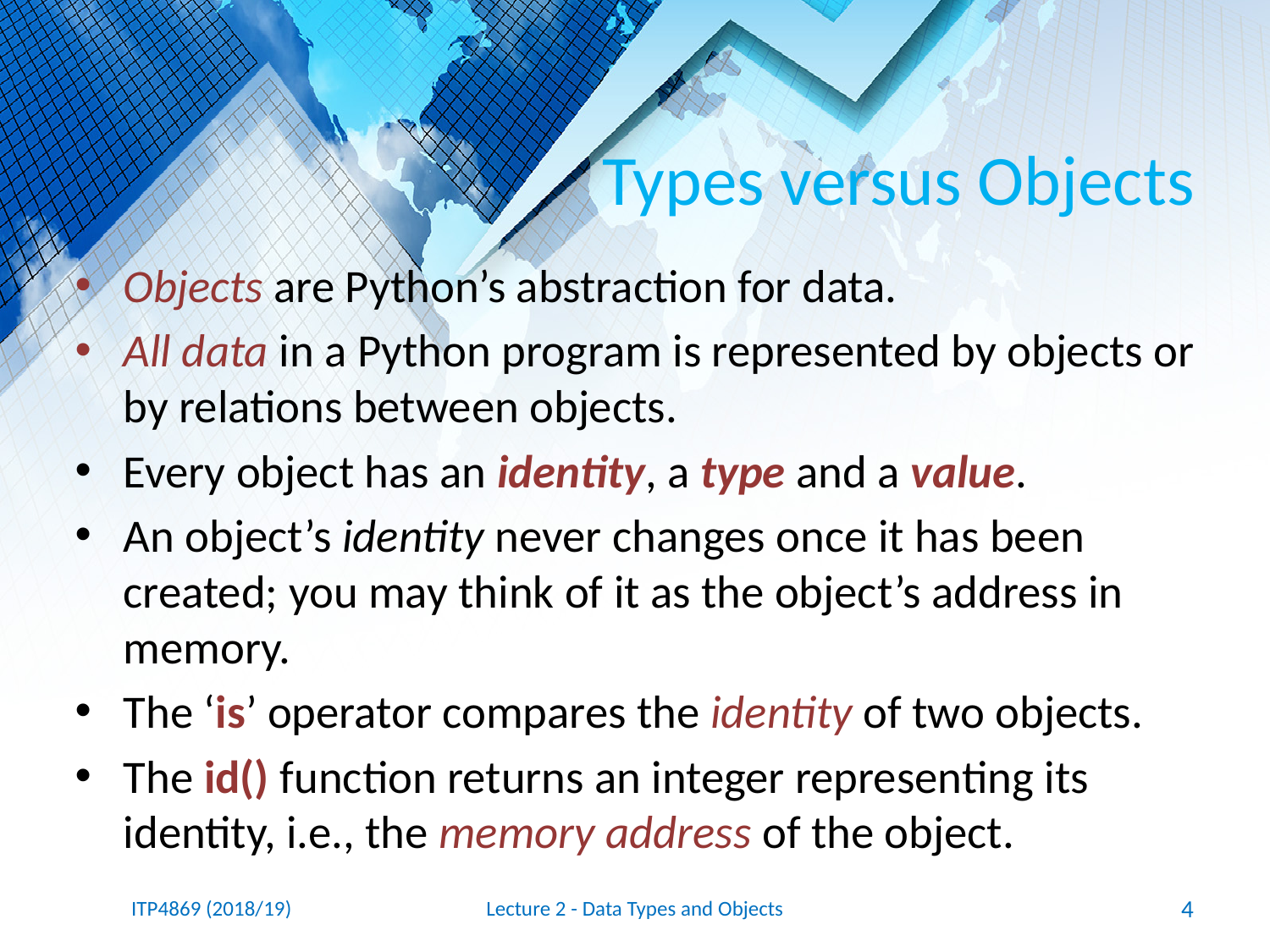

# Types versus Objects
Objects are Python’s abstraction for data.
All data in a Python program is represented by objects or by relations between objects.
Every object has an identity, a type and a value.
An object’s identity never changes once it has been created; you may think of it as the object’s address in memory.
The ‘is’ operator compares the identity of two objects.
The id() function returns an integer representing its identity, i.e., the memory address of the object.
ITP4869 (2018/19)
Lecture 2 - Data Types and Objects
4